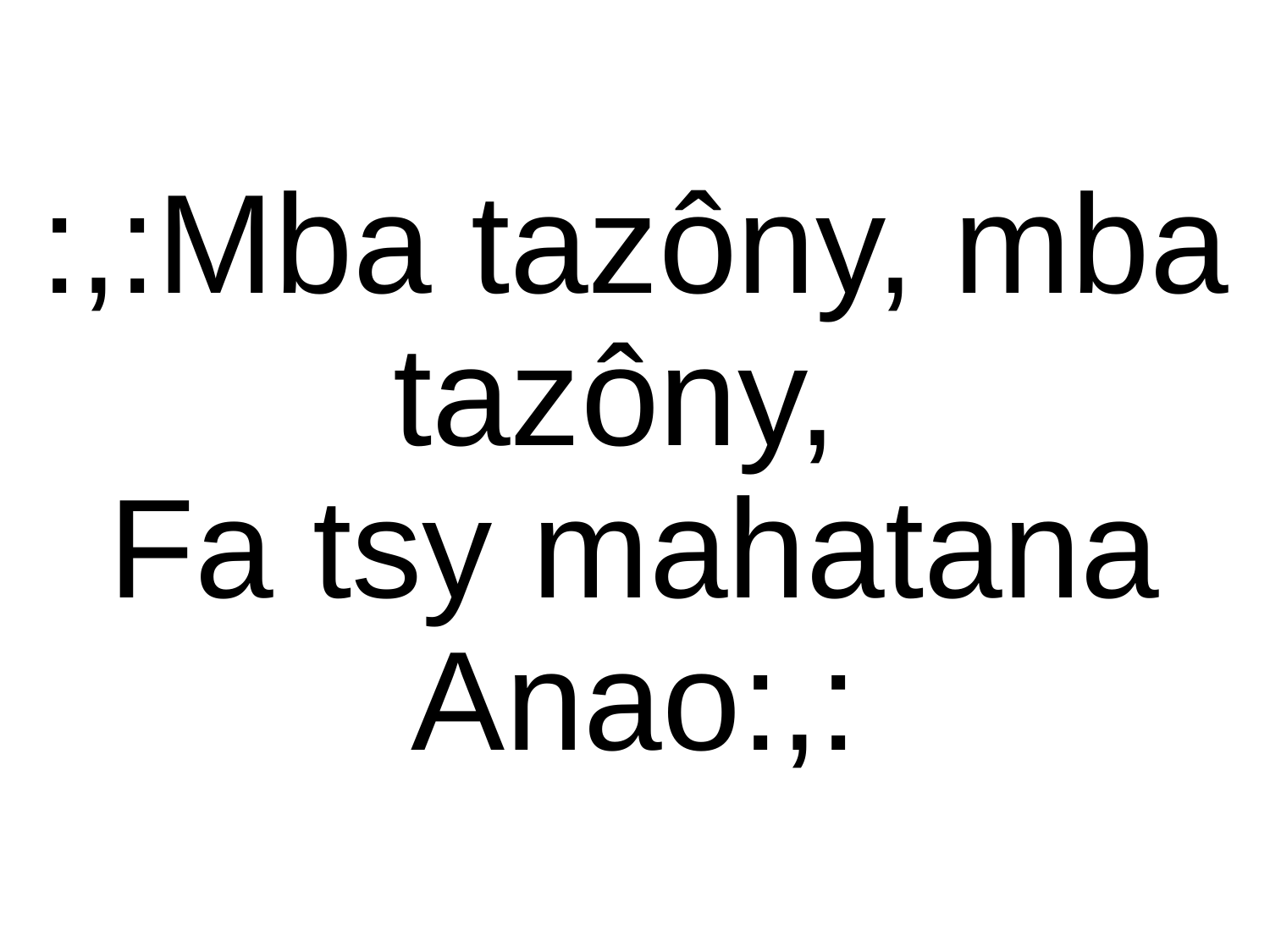

:,:Mba tazôny, mba tazôny,
Fa tsy mahatana Anao:,: